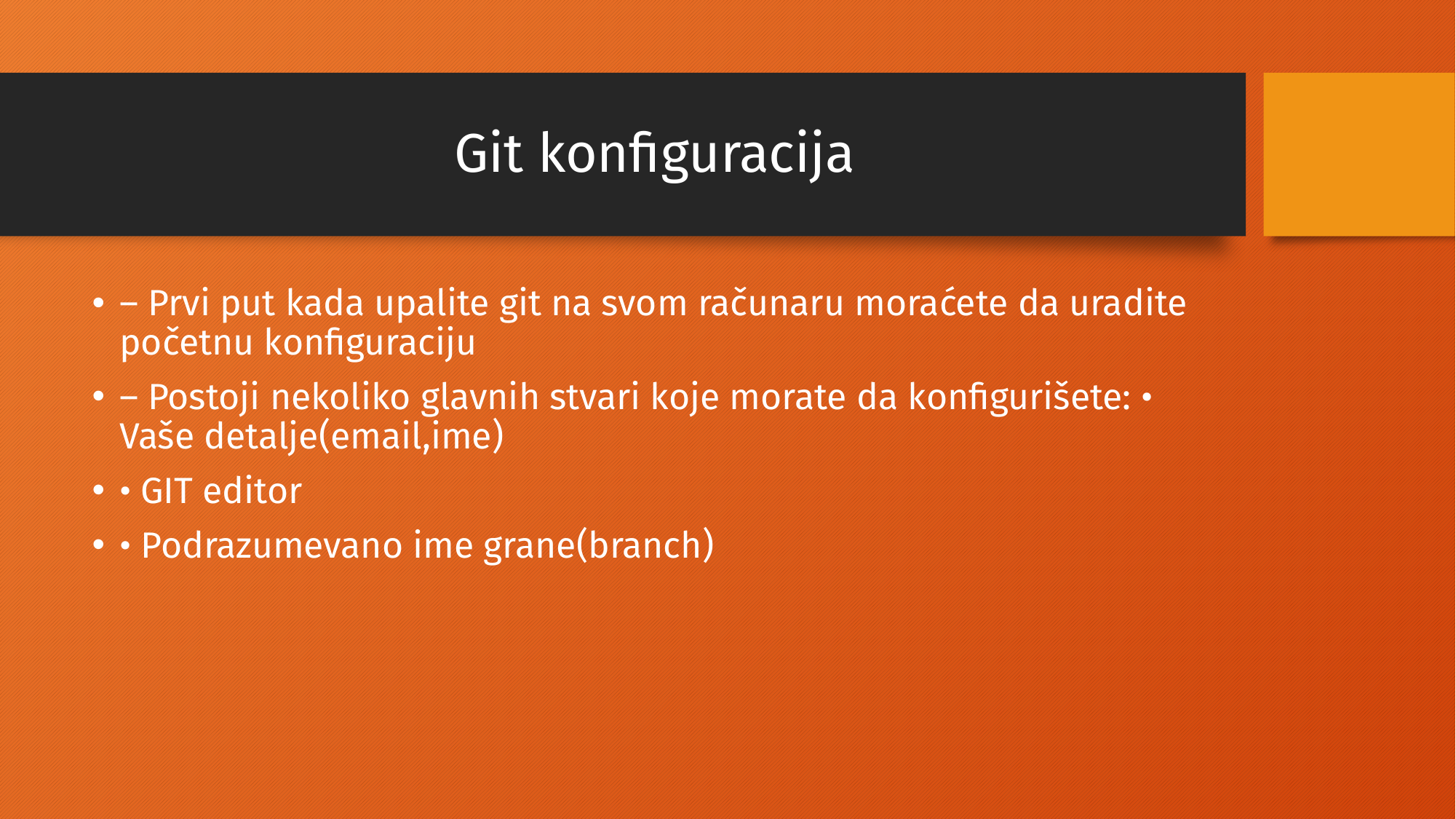

# Git konfiguracija
– Prvi put kada upalite git na svom računaru moraćete da uradite početnu konfiguraciju
– Postoji nekoliko glavnih stvari koje morate da konfigurišete: • Vaše detalje(email,ime)
• GIT editor
• Podrazumevano ime grane(branch)